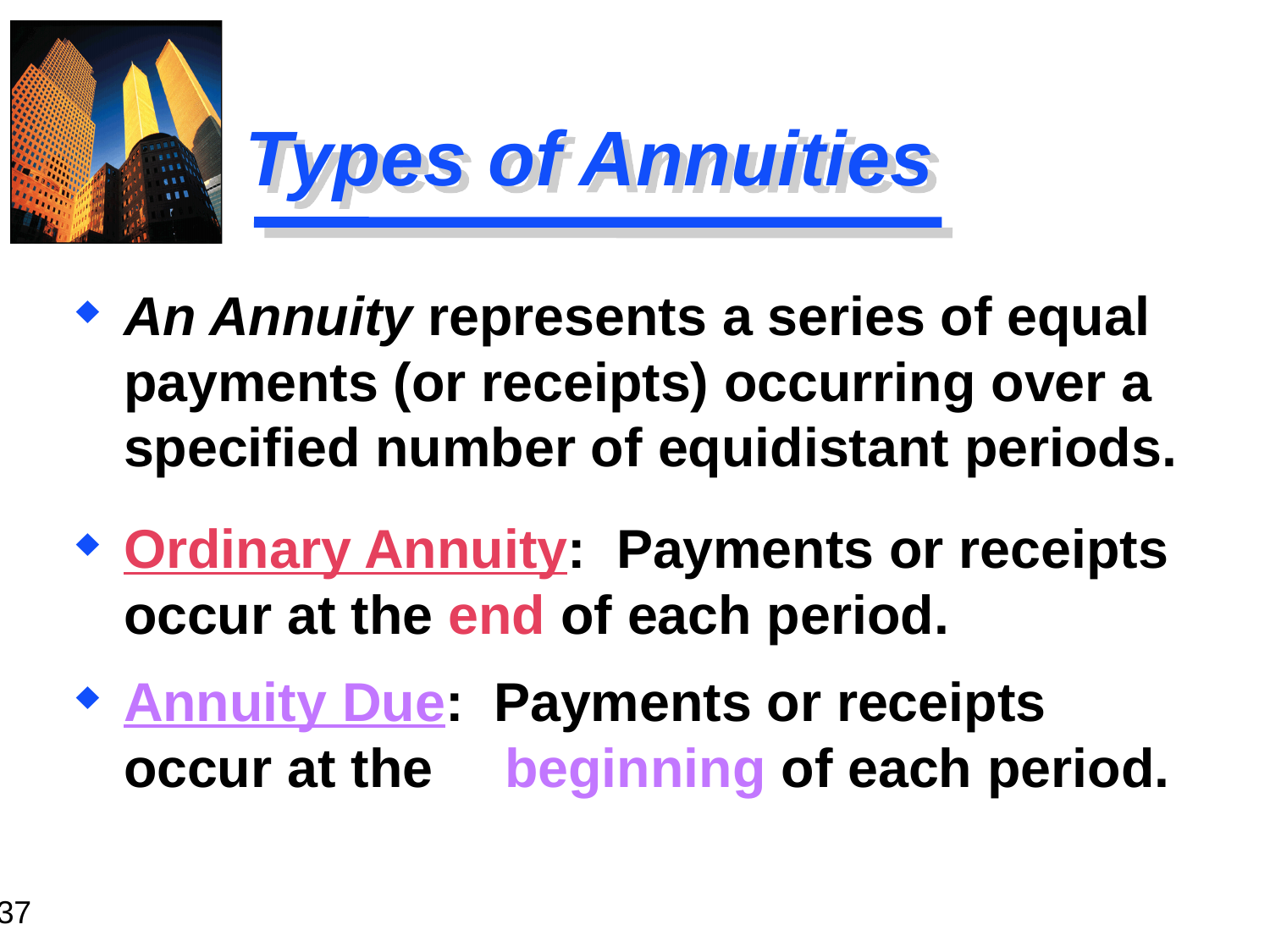

# Types of Annuities

An Annuity represents a series of equal payments (or receipts) occurring over a specified number of equidistant periods.
Ordinary Annuity:  Payments or receipts occur at the end of each period.
Annuity Due:  Payments or receipts occur at the 	beginning of each period.